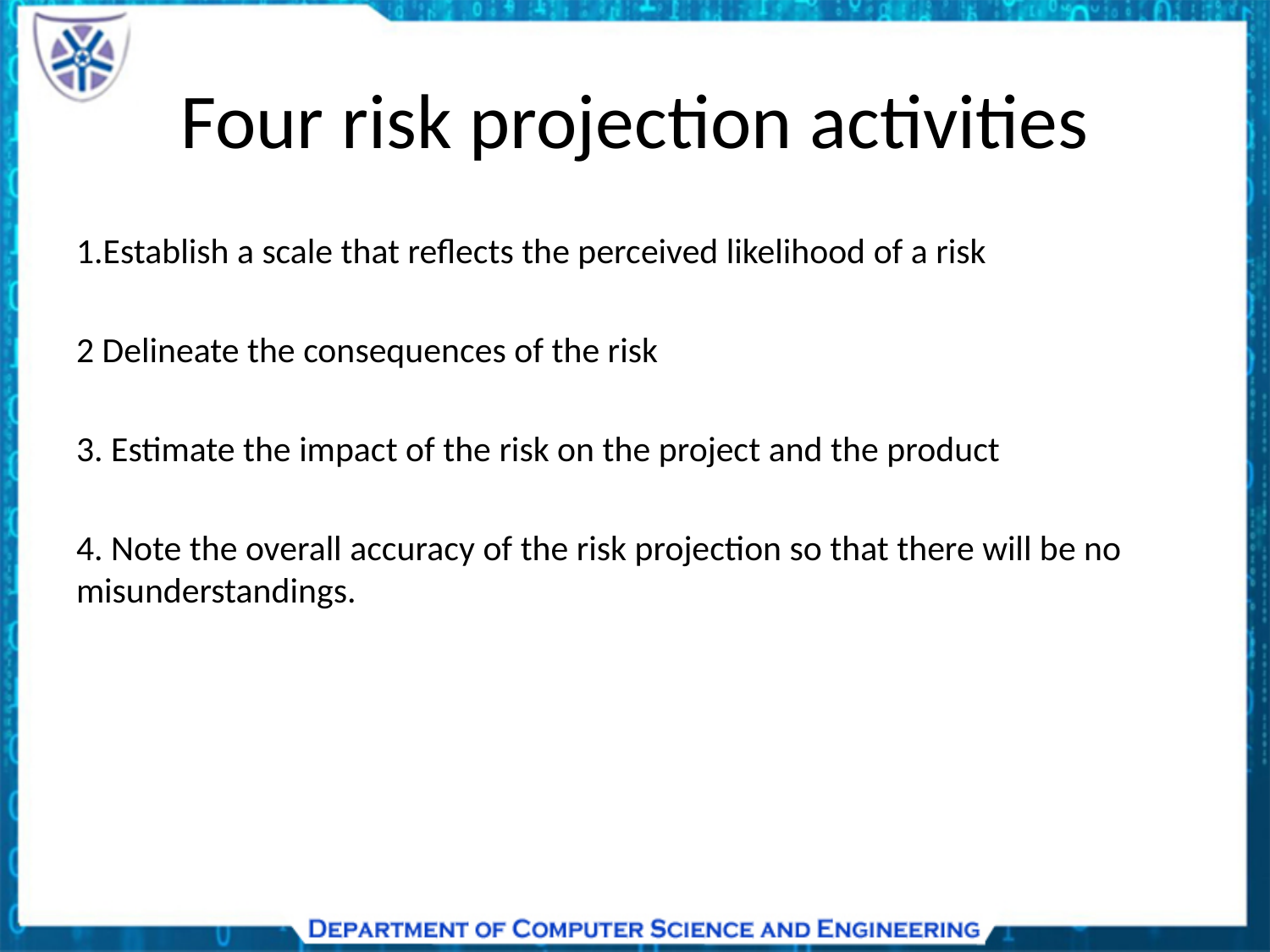

# Four risk projection activities
1.Establish a scale that reflects the perceived likelihood of a risk

2 Delineate the consequences of the risk

3. Estimate the impact of the risk on the project and the product

4. Note the overall accuracy of the risk projection so that there will be no misunderstandings.